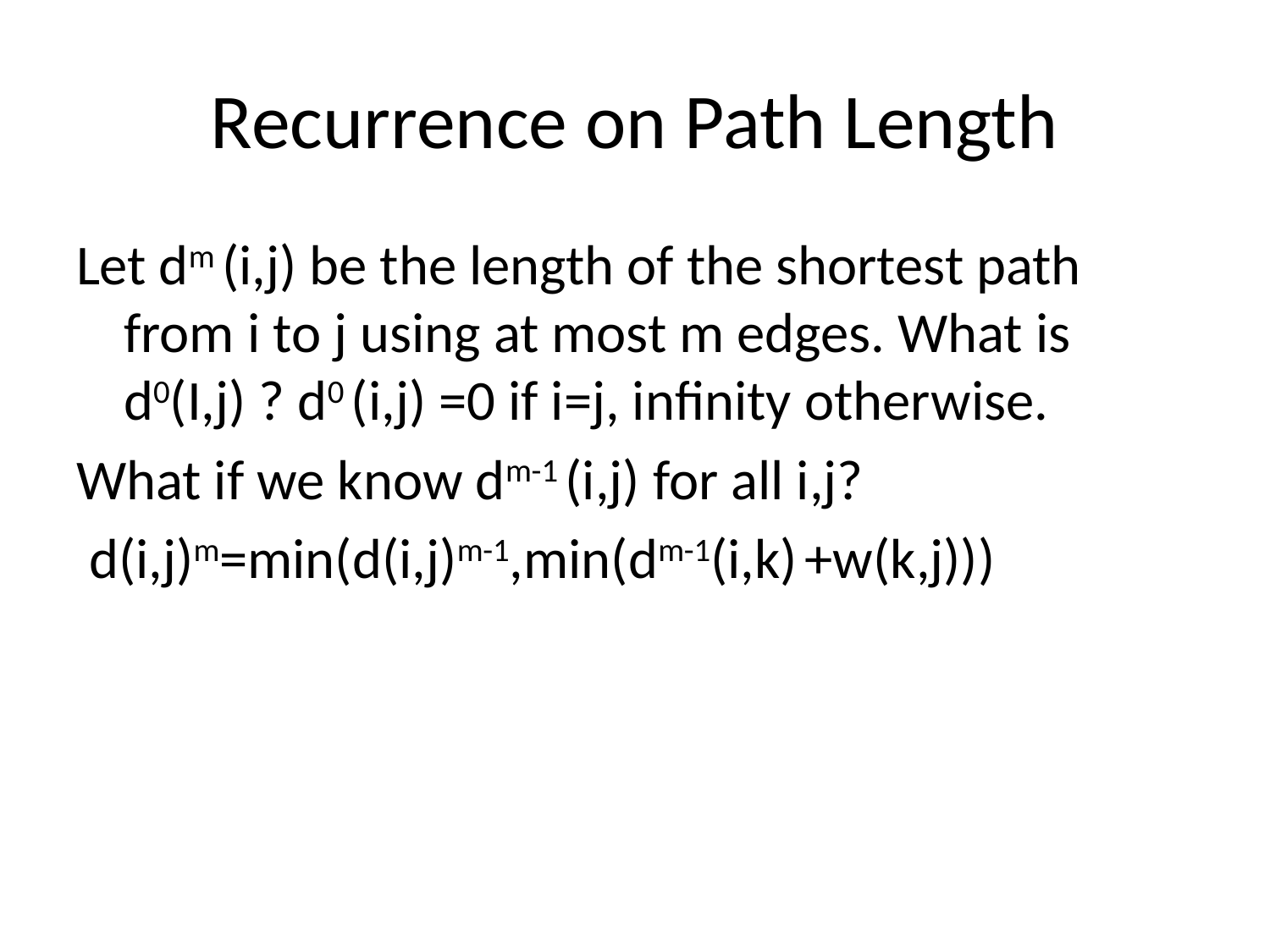

# Recurrence on Path Length
Let dm (i,j) be the length of the shortest path from i to j using at most m edges. What is d0(I,j) ? d0 (i,j) =0 if i=j, infinity otherwise.
What if we know dm-1 (i,j) for all i,j?
 d(i,j)m=min(d(i,j)m-1,min(dm-1(i,k) +w(k,j)))